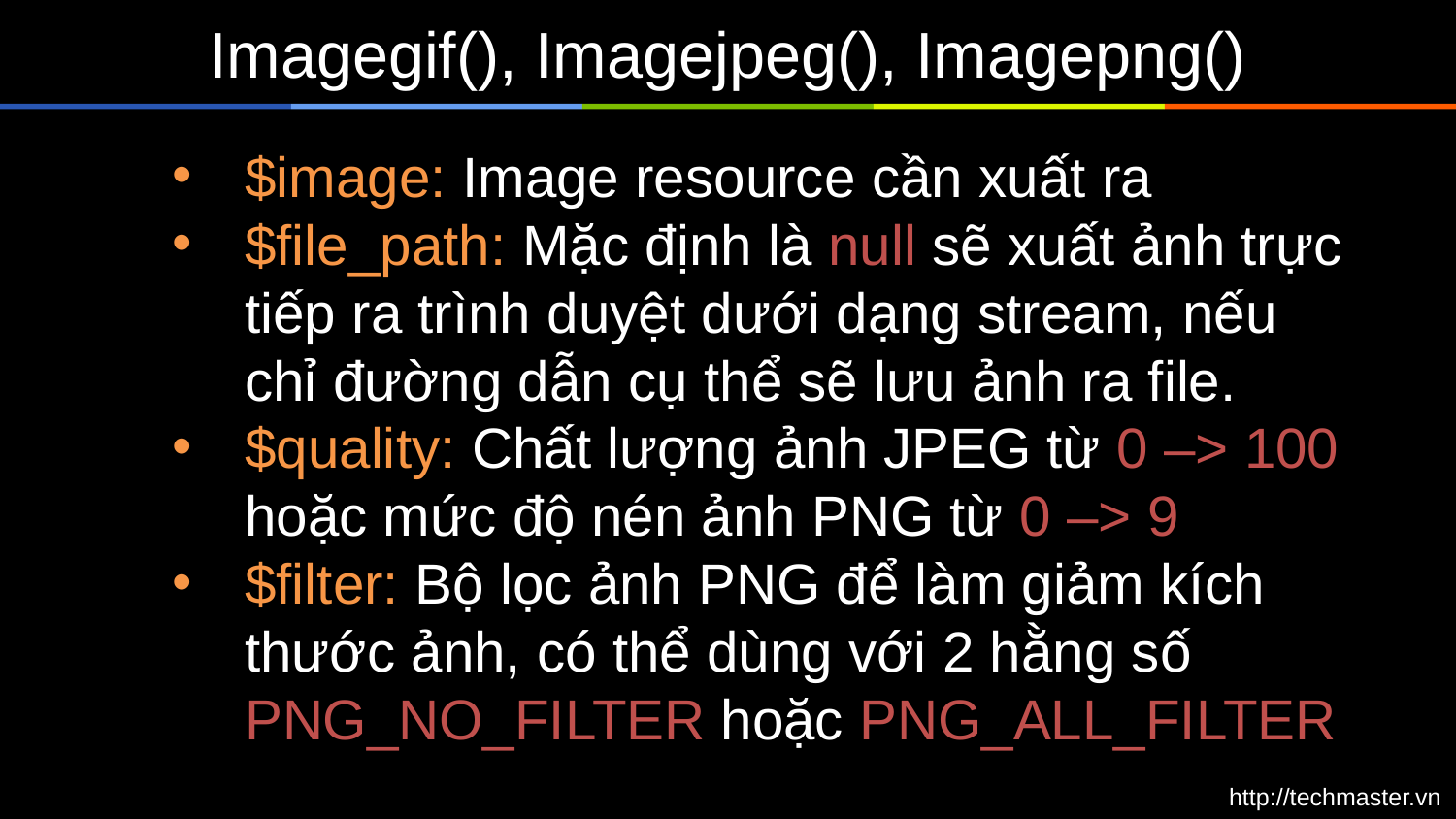

# Imagegif(), Imagejpeg(), Imagepng()
$image: Image resource cần xuất ra
$file_path: Mặc định là null sẽ xuất ảnh trực tiếp ra trình duyệt dưới dạng stream, nếu chỉ đường dẫn cụ thể sẽ lưu ảnh ra file.
$quality: Chất lượng ảnh JPEG từ 0 –> 100 hoặc mức độ nén ảnh PNG từ 0 –> 9
$filter: Bộ lọc ảnh PNG để làm giảm kích thước ảnh, có thể dùng với 2 hằng số PNG_NO_FILTER hoặc PNG_ALL_FILTER